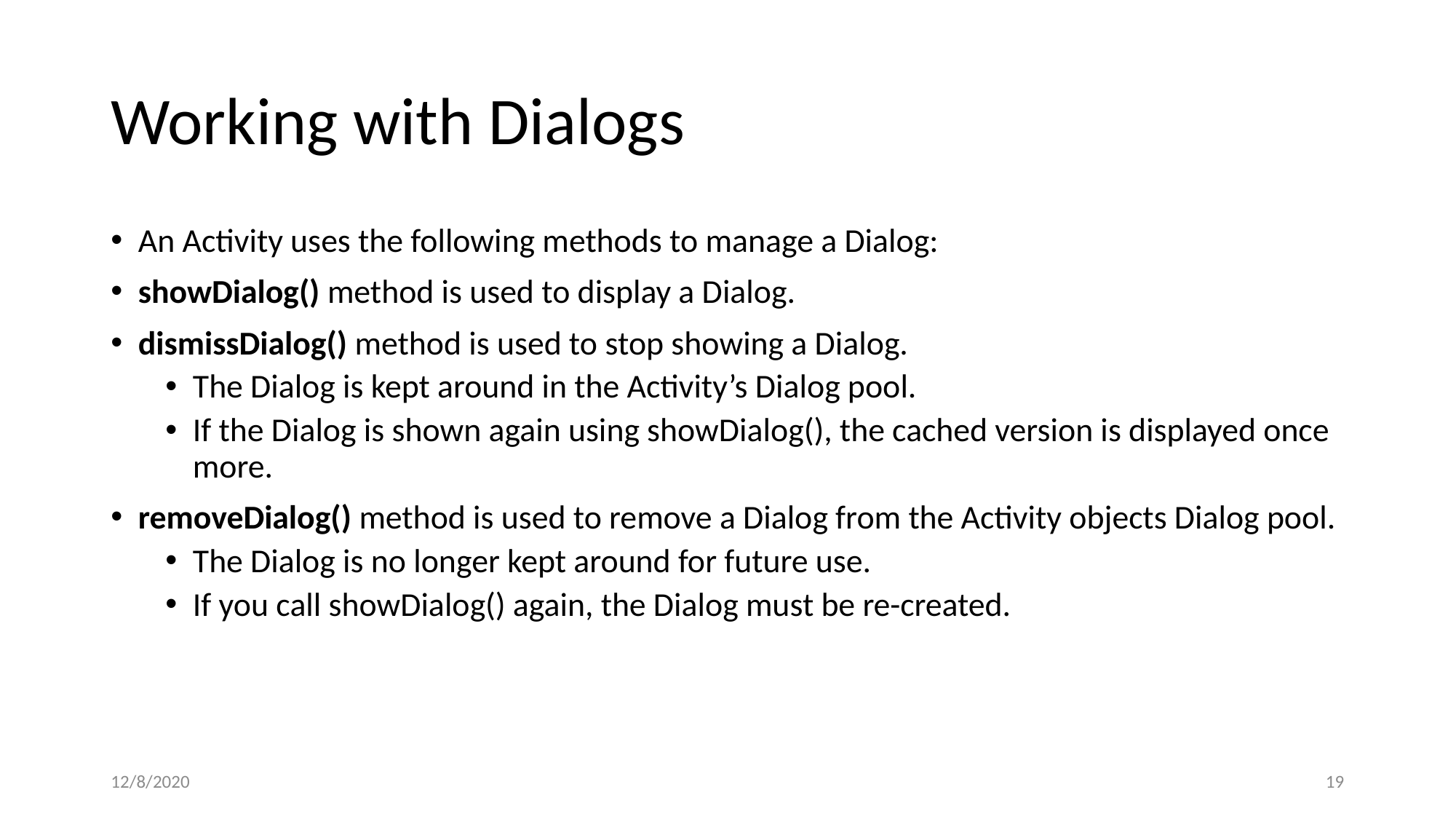

# Working with Dialogs
An Activity uses the following methods to manage a Dialog:
showDialog() method is used to display a Dialog.
dismissDialog() method is used to stop showing a Dialog.
The Dialog is kept around in the Activity’s Dialog pool.
If the Dialog is shown again using showDialog(), the cached version is displayed once more.
removeDialog() method is used to remove a Dialog from the Activity objects Dialog pool.
The Dialog is no longer kept around for future use.
If you call showDialog() again, the Dialog must be re-created.
12/8/2020
19